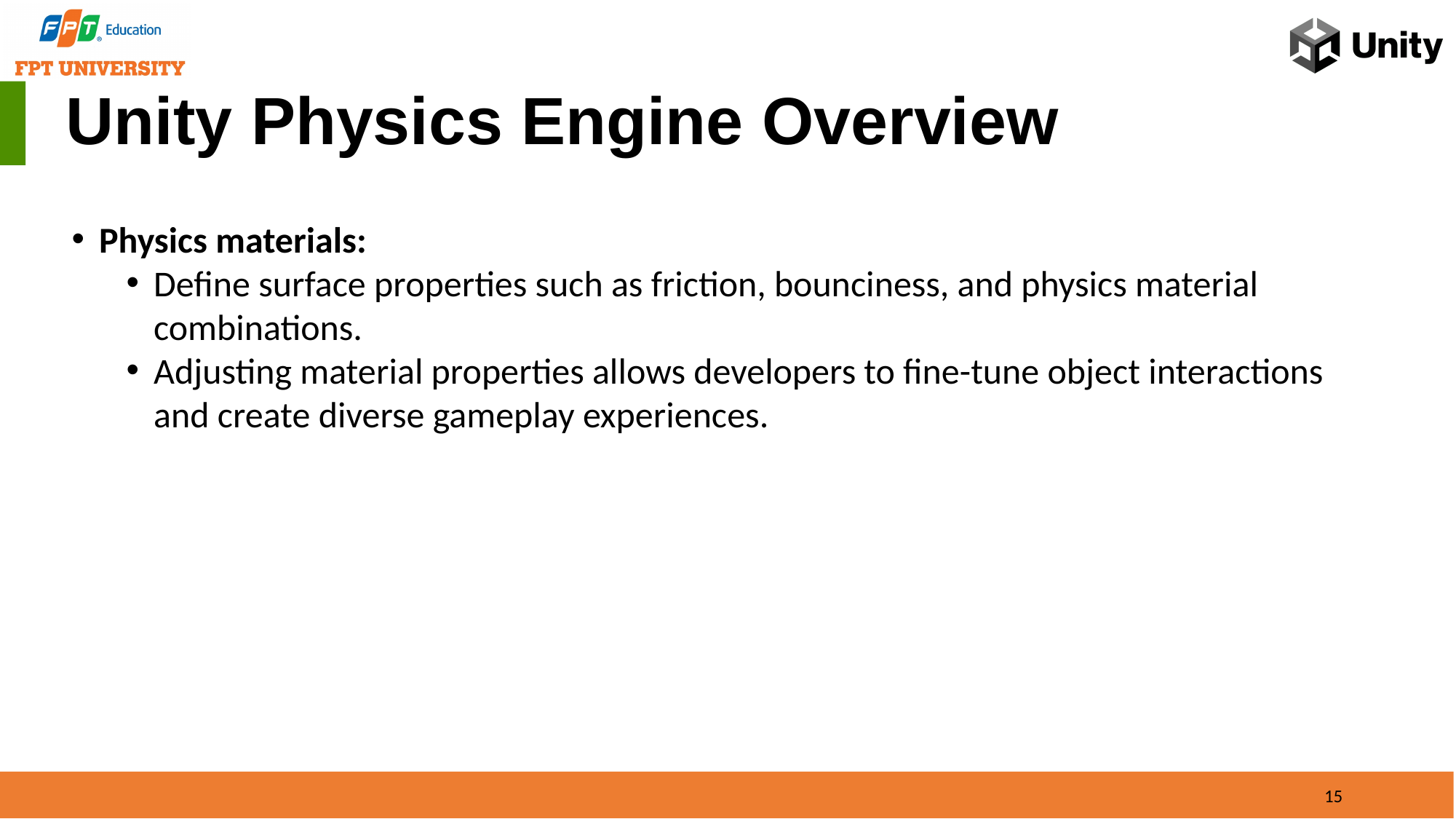

Unity Physics Engine Overview
Physics materials:
Define surface properties such as friction, bounciness, and physics material combinations.
Adjusting material properties allows developers to fine-tune object interactions and create diverse gameplay experiences.
15